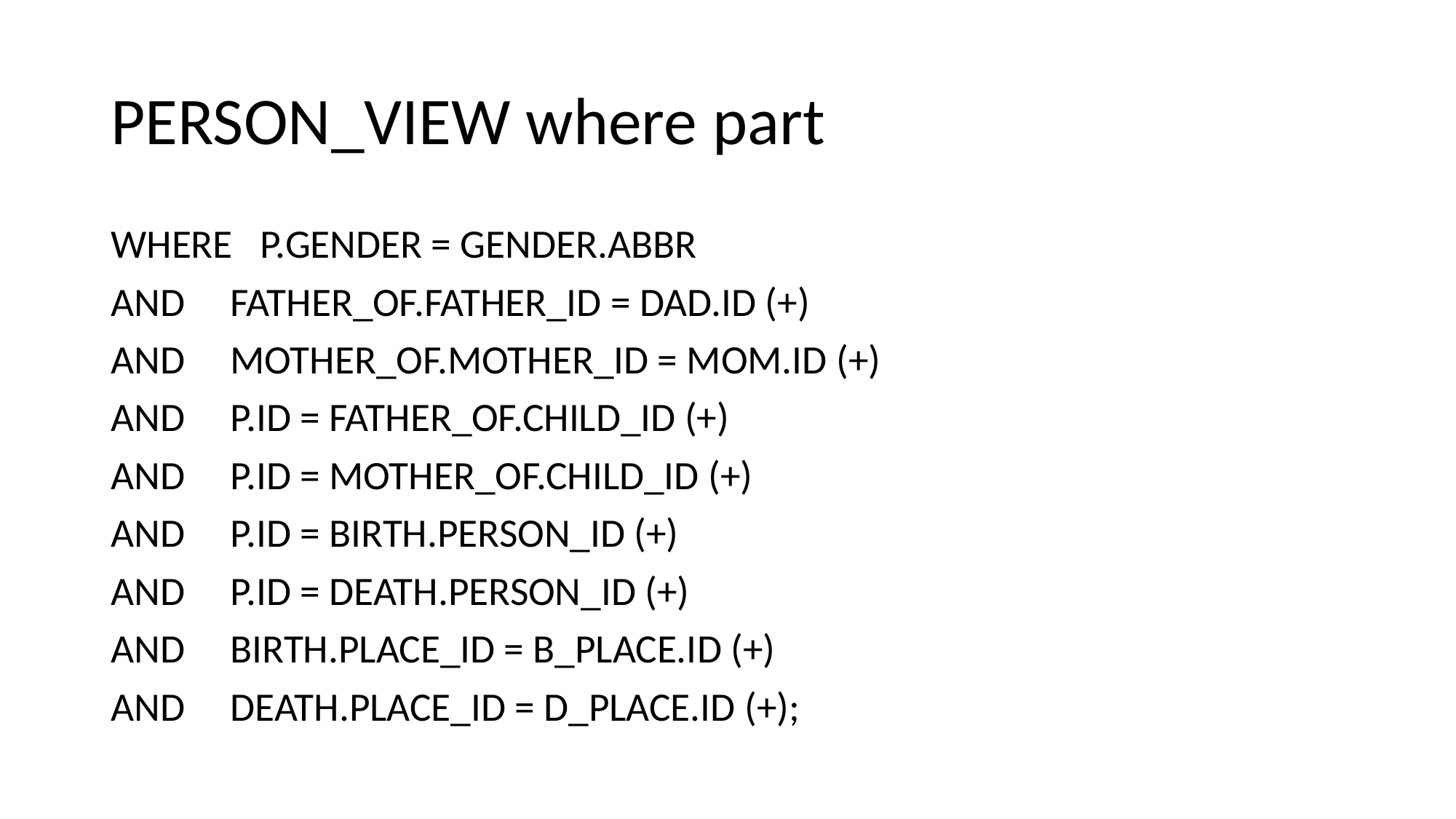

# PERSON_VIEW where part
WHERE   P.GENDER = GENDER.ABBR
AND     FATHER_OF.FATHER_ID = DAD.ID (+)
AND     MOTHER_OF.MOTHER_ID = MOM.ID (+)
AND     P.ID = FATHER_OF.CHILD_ID (+)
AND     P.ID = MOTHER_OF.CHILD_ID (+)
AND     P.ID = BIRTH.PERSON_ID (+)
AND     P.ID = DEATH.PERSON_ID (+)
AND     BIRTH.PLACE_ID = B_PLACE.ID (+)
AND     DEATH.PLACE_ID = D_PLACE.ID (+);